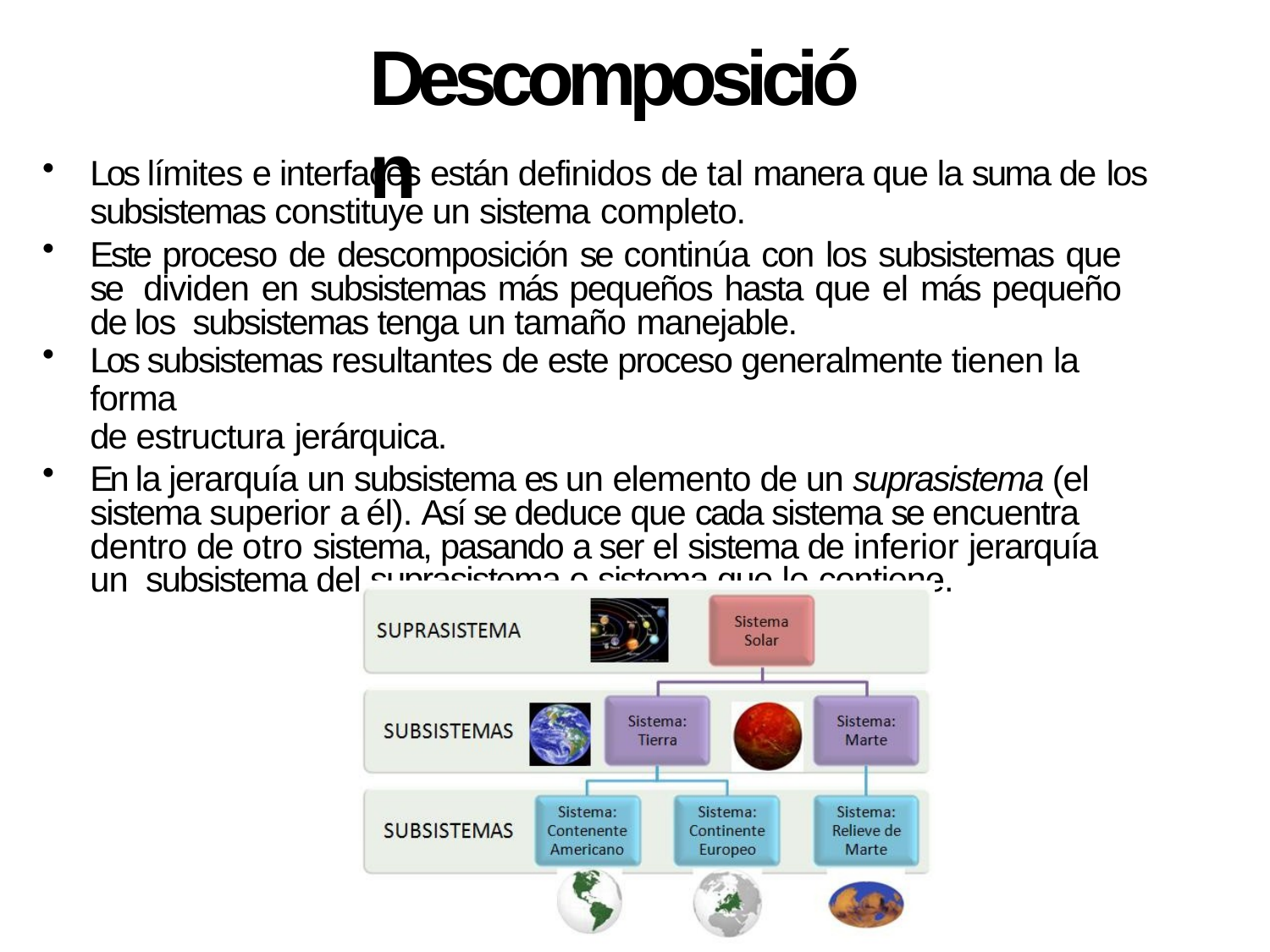

# Descomposición
Los límites e interfaces están definidos de tal manera que la suma de los
subsistemas constituye un sistema completo.
Este proceso de descomposición se continúa con los subsistemas que se  dividen en subsistemas más pequeños hasta que el más pequeño de los  subsistemas tenga un tamaño manejable.
Los subsistemas resultantes de este proceso generalmente tienen la forma
de estructura jerárquica.
En la jerarquía un subsistema es un elemento de un suprasistema (el  sistema superior a él). Así se deduce que cada sistema se encuentra  dentro de otro sistema, pasando a ser el sistema de inferior jerarquía un  subsistema del suprasistema o sistema que lo contiene.